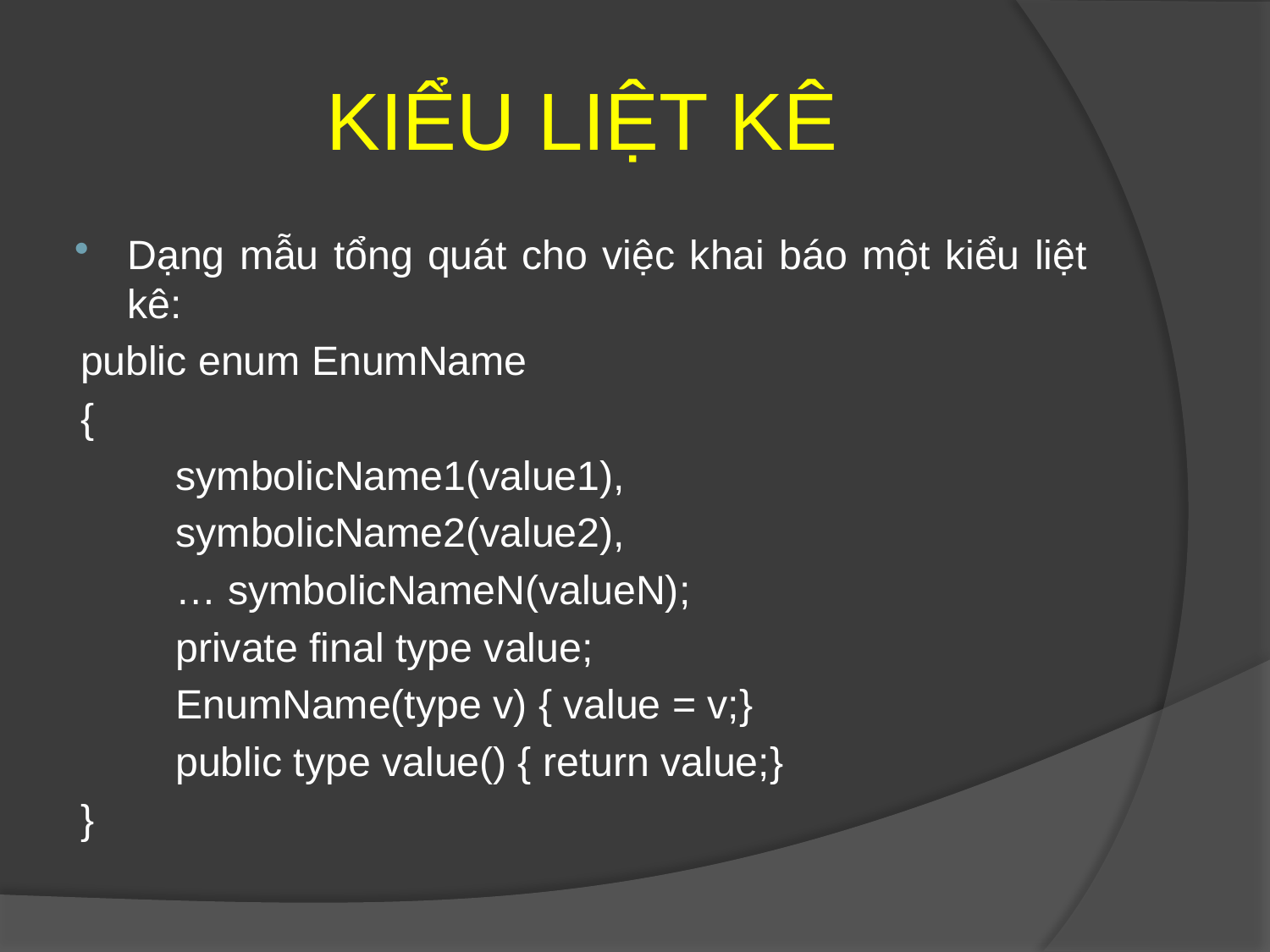

# KIỂU LIỆT KÊ
Dạng mẫu tổng quát cho việc khai báo một kiểu liệt kê:
public enum EnumName
{
	symbolicName1(value1),
	symbolicName2(value2),
	… symbolicNameN(valueN);
	private final type value;
	EnumName(type v) { value = v;}
	public type value() { return value;}
}